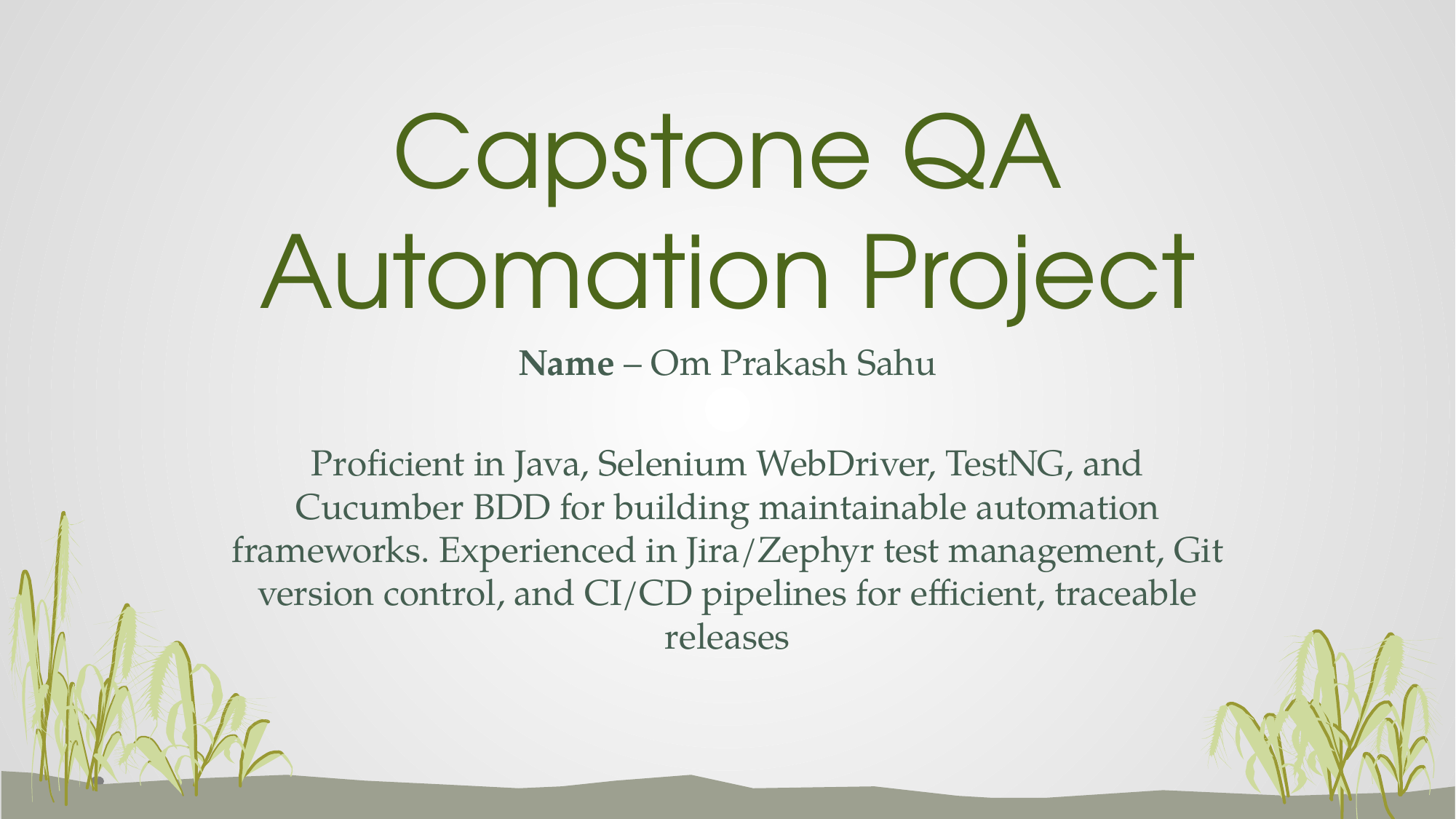

# Capstone QA Automation Project
Name – Om Prakash Sahu

Proficient in Java, Selenium WebDriver, TestNG, and Cucumber BDD for building maintainable automation frameworks. Experienced in Jira/Zephyr test management, Git version control, and CI/CD pipelines for efficient, traceable releases